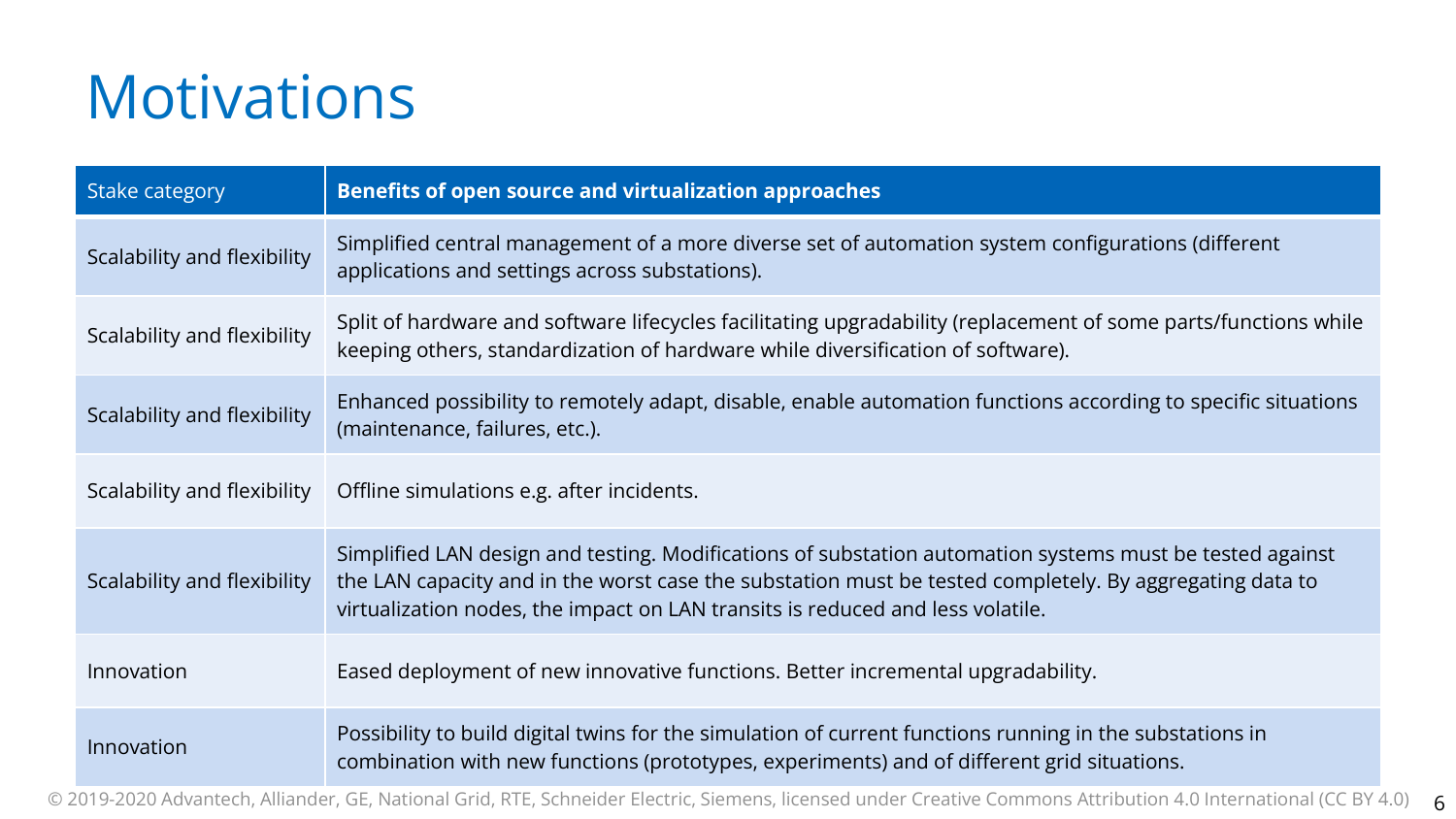

# Motivations
| Stake category | Benefits of open source and virtualization approaches |
| --- | --- |
| Scalability and flexibility | Simplified central management of a more diverse set of automation system configurations (different applications and settings across substations). |
| Scalability and flexibility | Split of hardware and software lifecycles facilitating upgradability (replacement of some parts/functions while keeping others, standardization of hardware while diversification of software). |
| Scalability and flexibility | Enhanced possibility to remotely adapt, disable, enable automation functions according to specific situations (maintenance, failures, etc.). |
| Scalability and flexibility | Offline simulations e.g. after incidents. |
| Scalability and flexibility | Simplified LAN design and testing. Modifications of substation automation systems must be tested against the LAN capacity and in the worst case the substation must be tested completely. By aggregating data to virtualization nodes, the impact on LAN transits is reduced and less volatile. |
| Innovation | Eased deployment of new innovative functions. Better incremental upgradability. |
| Innovation | Possibility to build digital twins for the simulation of current functions running in the substations in combination with new functions (prototypes, experiments) and of different grid situations. |
© 2019-2020 Advantech, Alliander, GE, National Grid, RTE, Schneider Electric, Siemens, licensed under Creative Commons Attribution 4.0 International (CC BY 4.0)
6